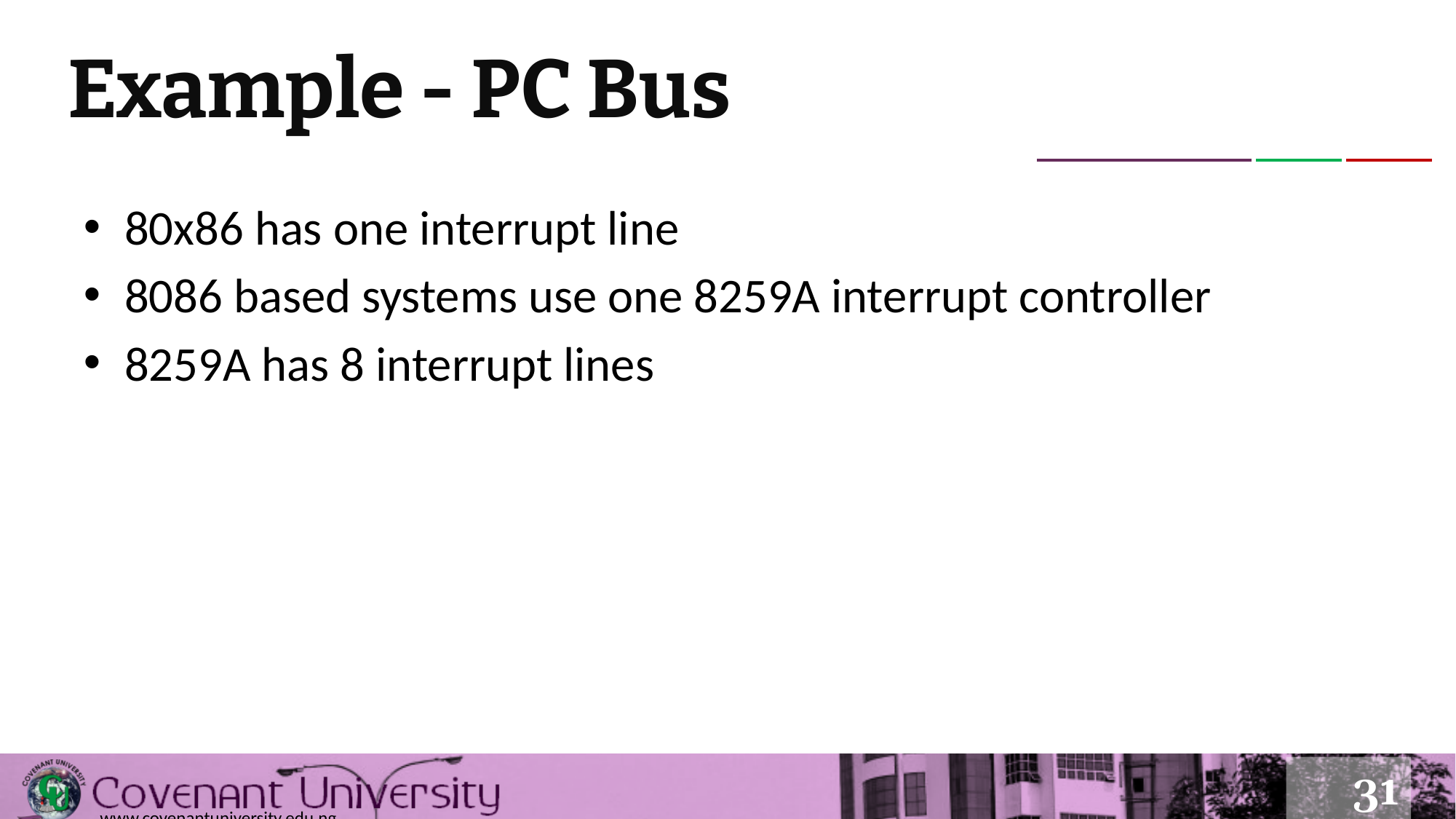

# Example - PC Bus
80x86 has one interrupt line
8086 based systems use one 8259A interrupt controller
8259A has 8 interrupt lines